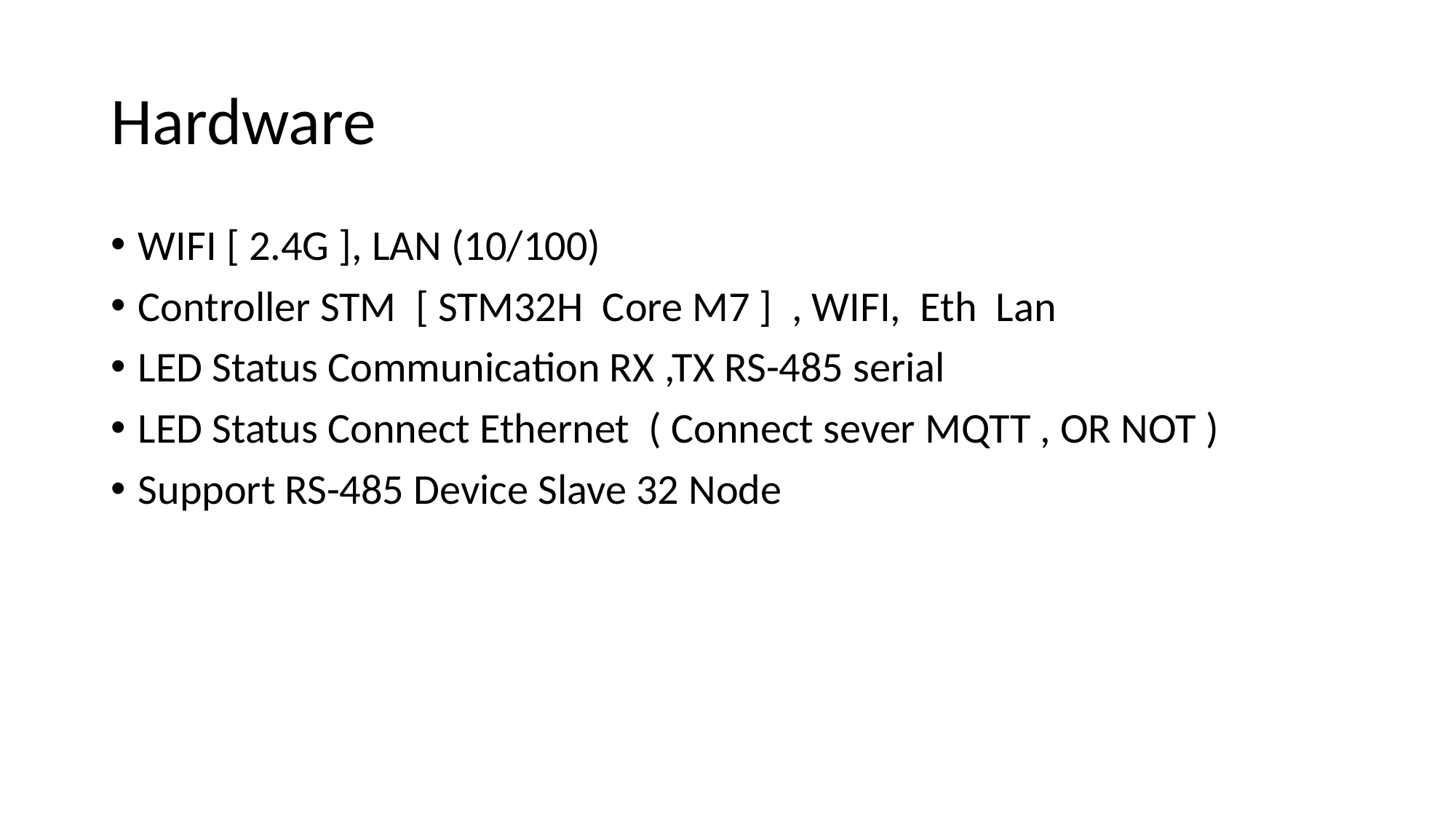

# Hardware
WIFI [ 2.4G ], LAN (10/100)
Controller STM  [ STM32H  Core M7 ]  , WIFI,  Eth  Lan
LED Status Communication RX ,TX RS-485 serial
LED Status Connect Ethernet  ( Connect sever MQTT , OR NOT )
Support RS-485 Device Slave 32 Node